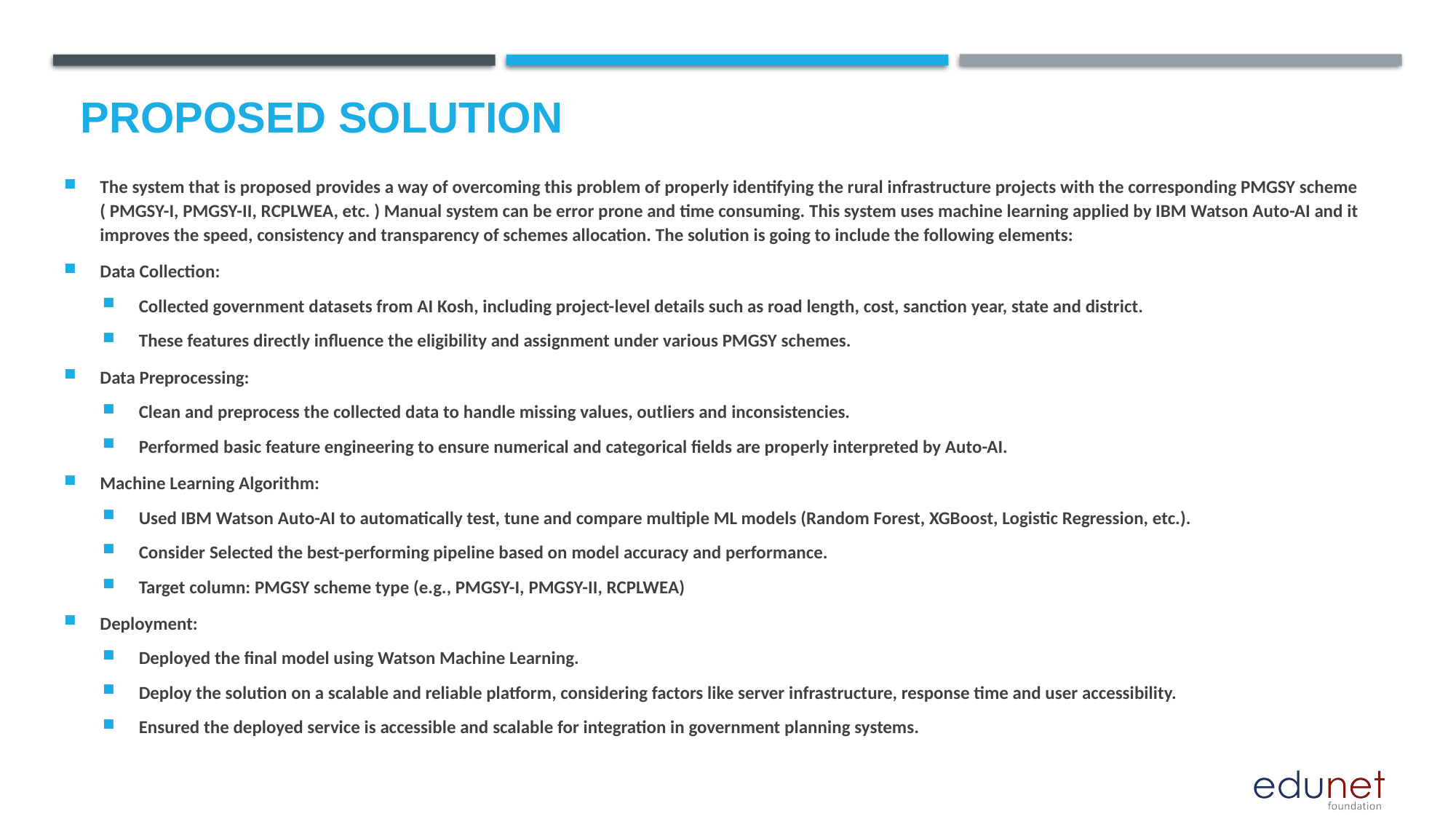

# Proposed Solution

The system that is proposed provides a way of overcoming this problem of properly identifying the rural infrastructure projects with the corresponding PMGSY scheme ( PMGSY-I, PMGSY-II, RCPLWEA, etc. ) Manual system can be error prone and time consuming. This system uses machine learning applied by IBM Watson Auto-AI and it improves the speed, consistency and transparency of schemes allocation. The solution is going to include the following elements:
Data Collection:
Collected government datasets from AI Kosh, including project-level details such as road length, cost, sanction year, state and district.
These features directly influence the eligibility and assignment under various PMGSY schemes.
Data Preprocessing:
Clean and preprocess the collected data to handle missing values, outliers and inconsistencies.
Performed basic feature engineering to ensure numerical and categorical fields are properly interpreted by Auto-AI.
Machine Learning Algorithm:
Used IBM Watson Auto-AI to automatically test, tune and compare multiple ML models (Random Forest, XGBoost, Logistic Regression, etc.).
Consider Selected the best-performing pipeline based on model accuracy and performance.
Target column: PMGSY scheme type (e.g., PMGSY-I, PMGSY-II, RCPLWEA)
Deployment:
Deployed the final model using Watson Machine Learning.
Deploy the solution on a scalable and reliable platform, considering factors like server infrastructure, response time and user accessibility.
Ensured the deployed service is accessible and scalable for integration in government planning systems.